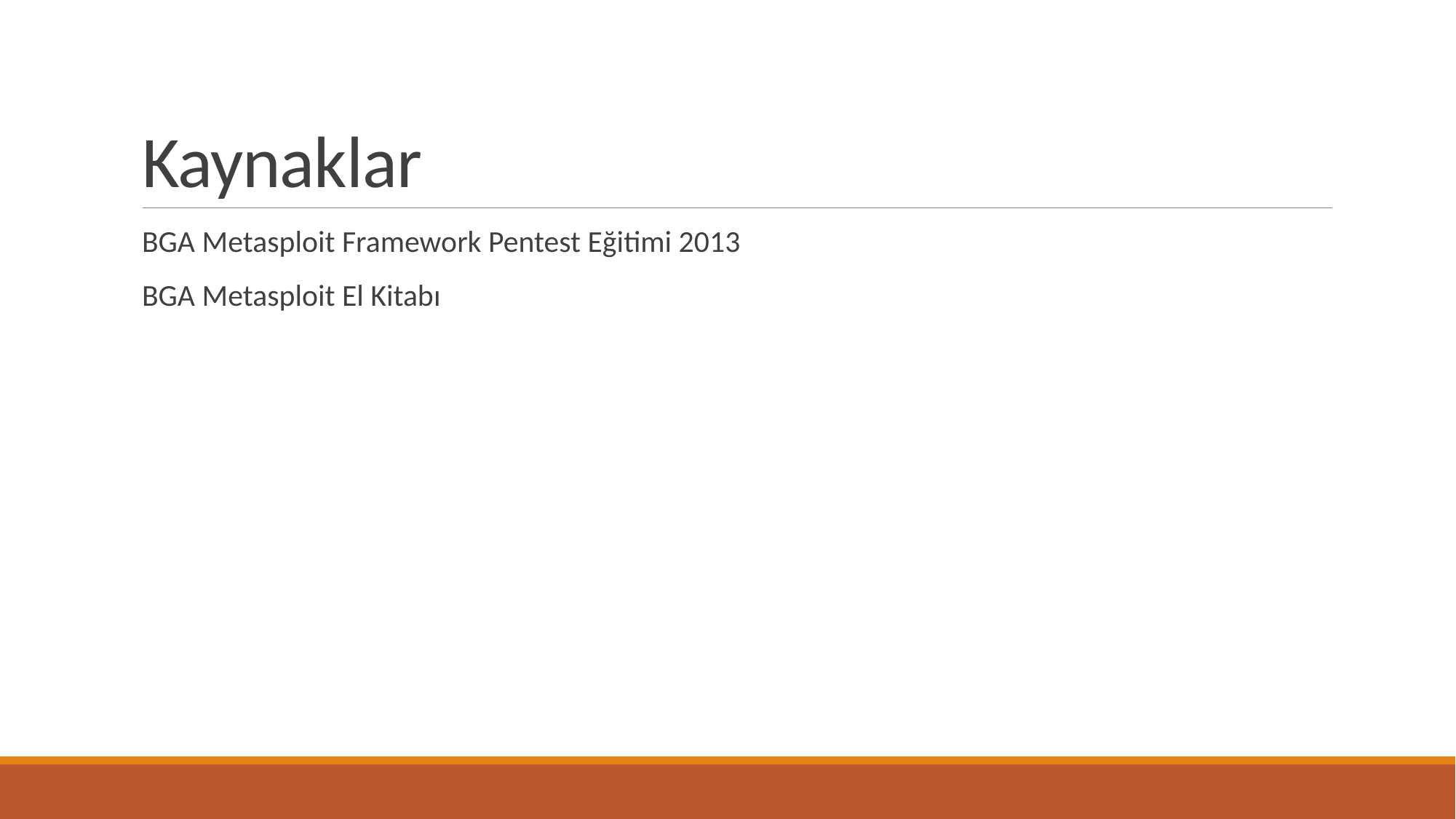

# Kaynaklar
BGA Metasploit Framework Pentest Eğitimi 2013
BGA Metasploit El Kitabı